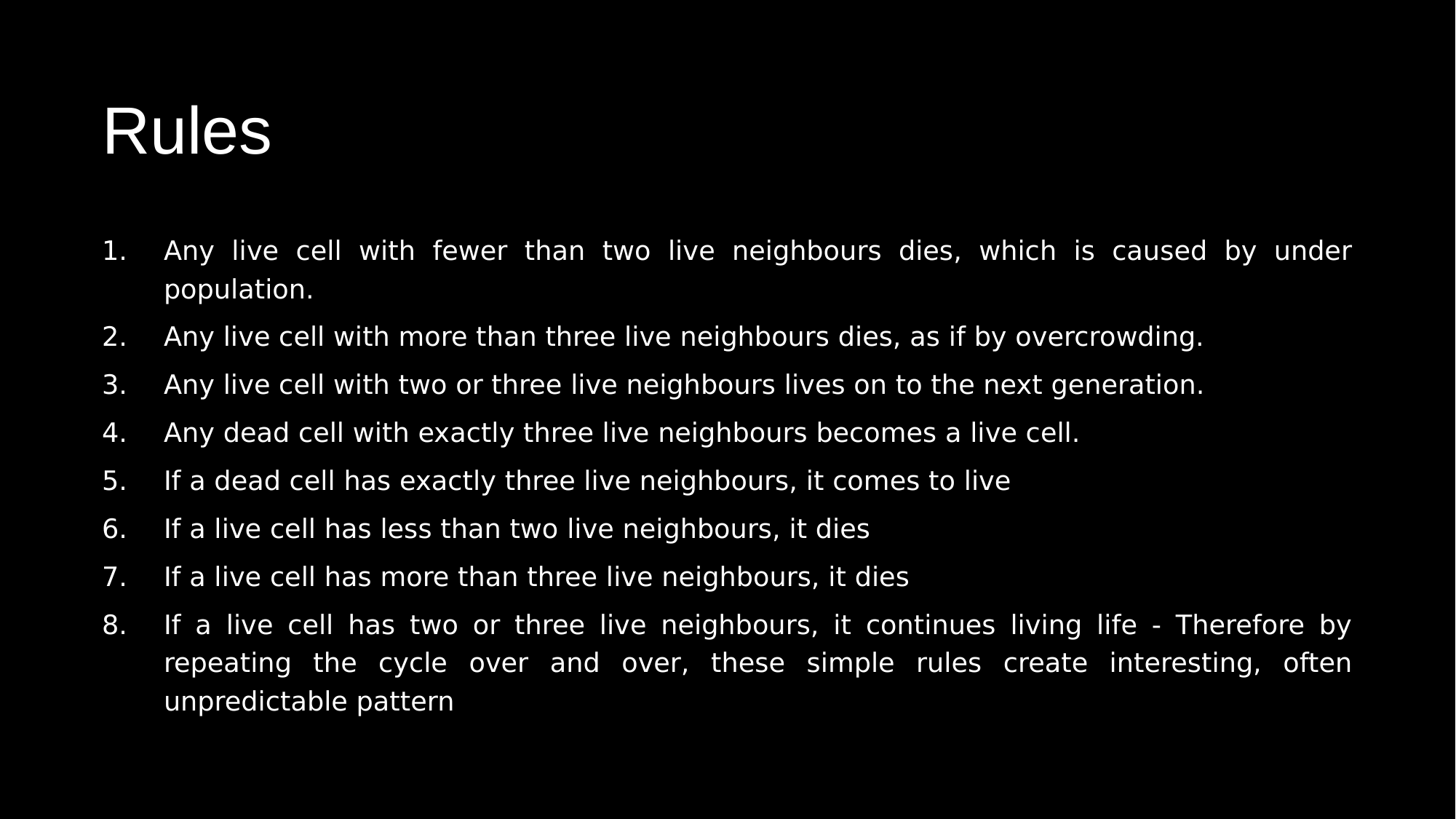

# Rules
Any live cell with fewer than two live neighbours dies, which is caused by under population.
Any live cell with more than three live neighbours dies, as if by overcrowding.
Any live cell with two or three live neighbours lives on to the next generation.
Any dead cell with exactly three live neighbours becomes a live cell.
If a dead cell has exactly three live neighbours, it comes to live
If a live cell has less than two live neighbours, it dies
If a live cell has more than three live neighbours, it dies
If a live cell has two or three live neighbours, it continues living life - Therefore by repeating the cycle over and over, these simple rules create interesting, often unpredictable pattern